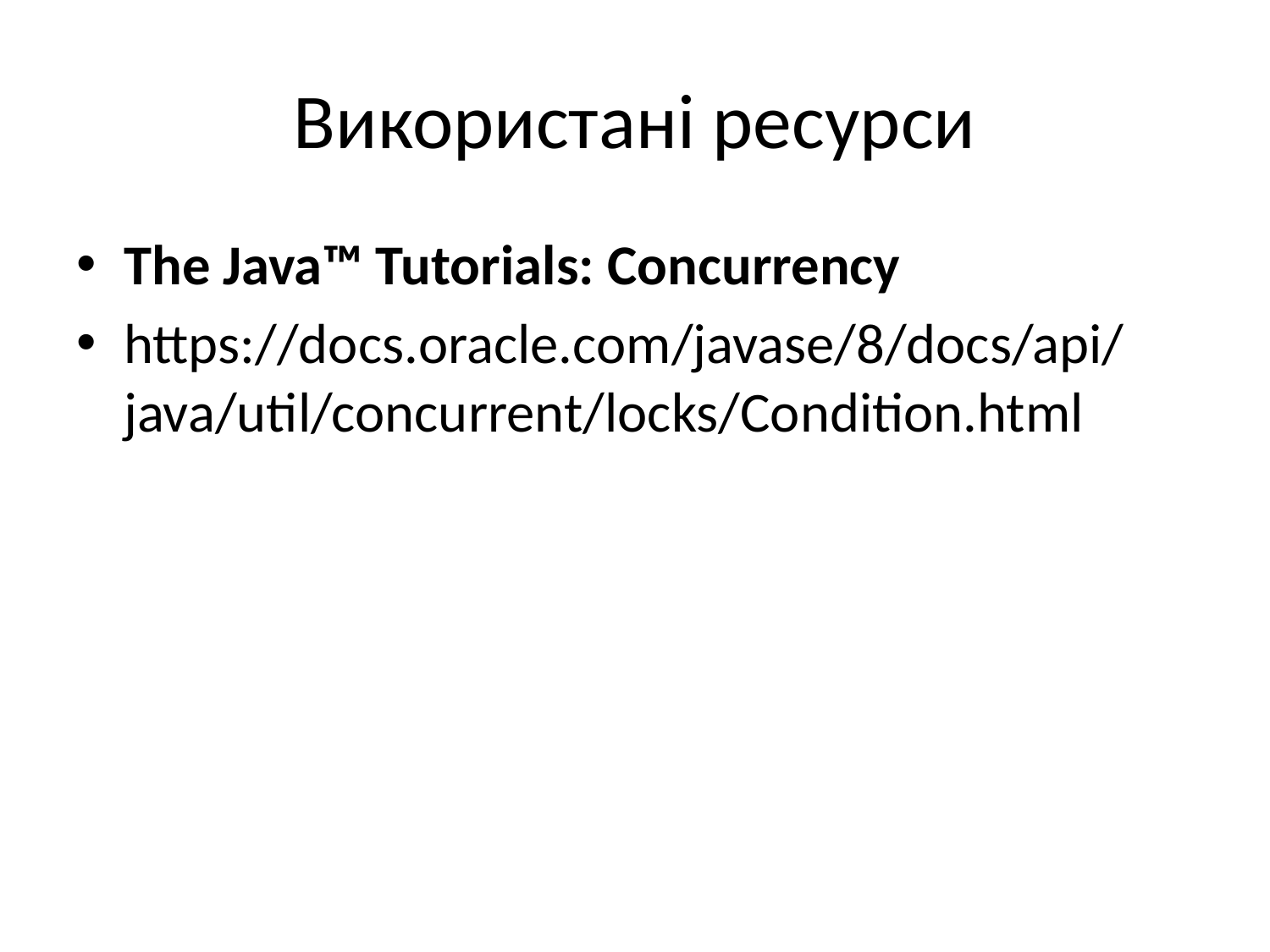

# Використані ресурси
The Java™ Tutorials: Concurrency
https://docs.oracle.com/javase/8/docs/api/java/util/concurrent/locks/Condition.html